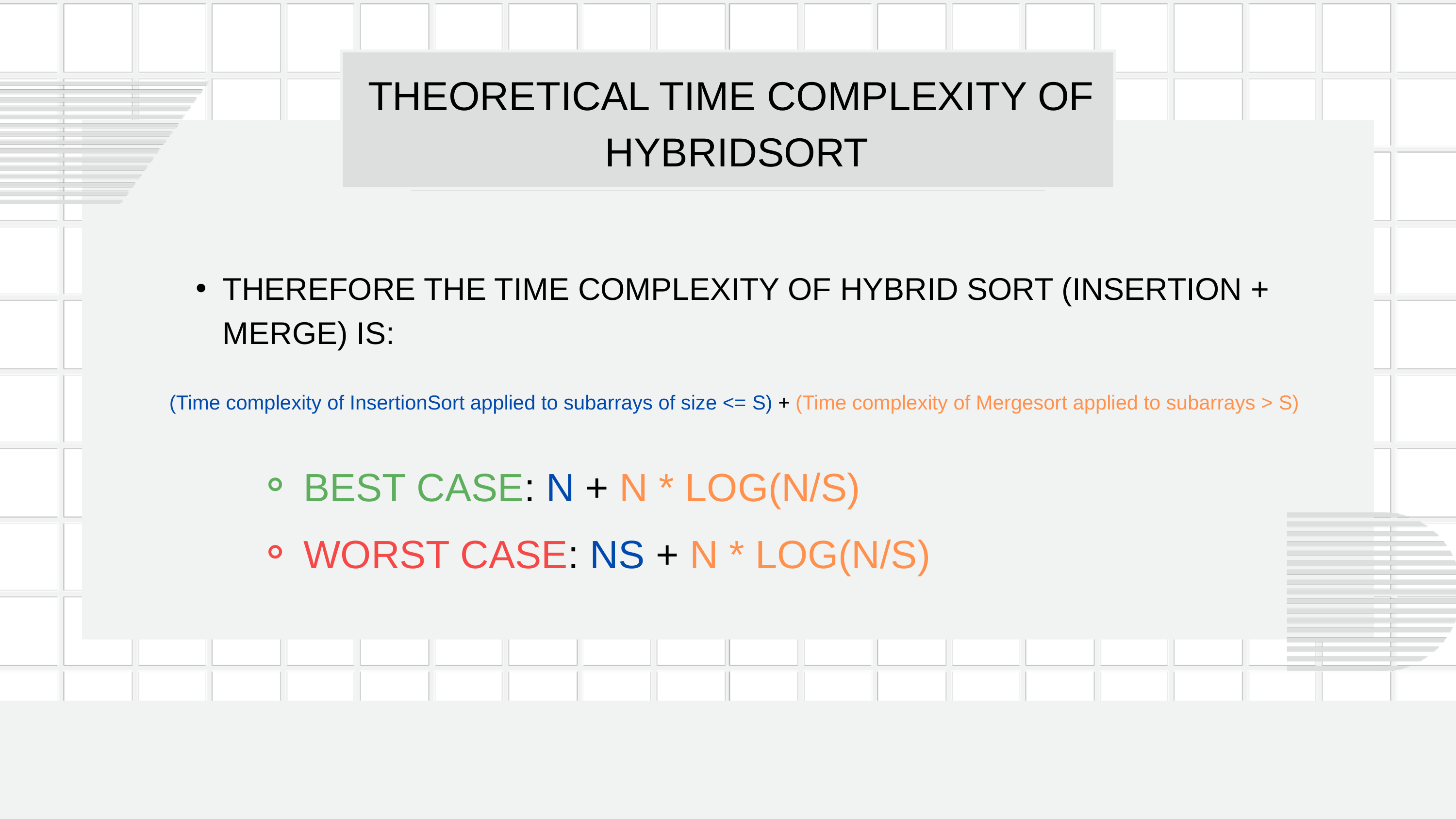

THEORETICAL TIME COMPLEXITY OF
HYBRIDSORT

THEREFORE THE TIME COMPLEXITY OF HYBRID SORT (INSERTION + MERGE) IS:

(Time complexity of InsertionSort applied to subarrays of size <= S) + (Time complexity of Mergesort applied to subarrays > S)

BEST CASE: N + N * LOG(N/S)
WORST CASE: NS + N * LOG(N/S)